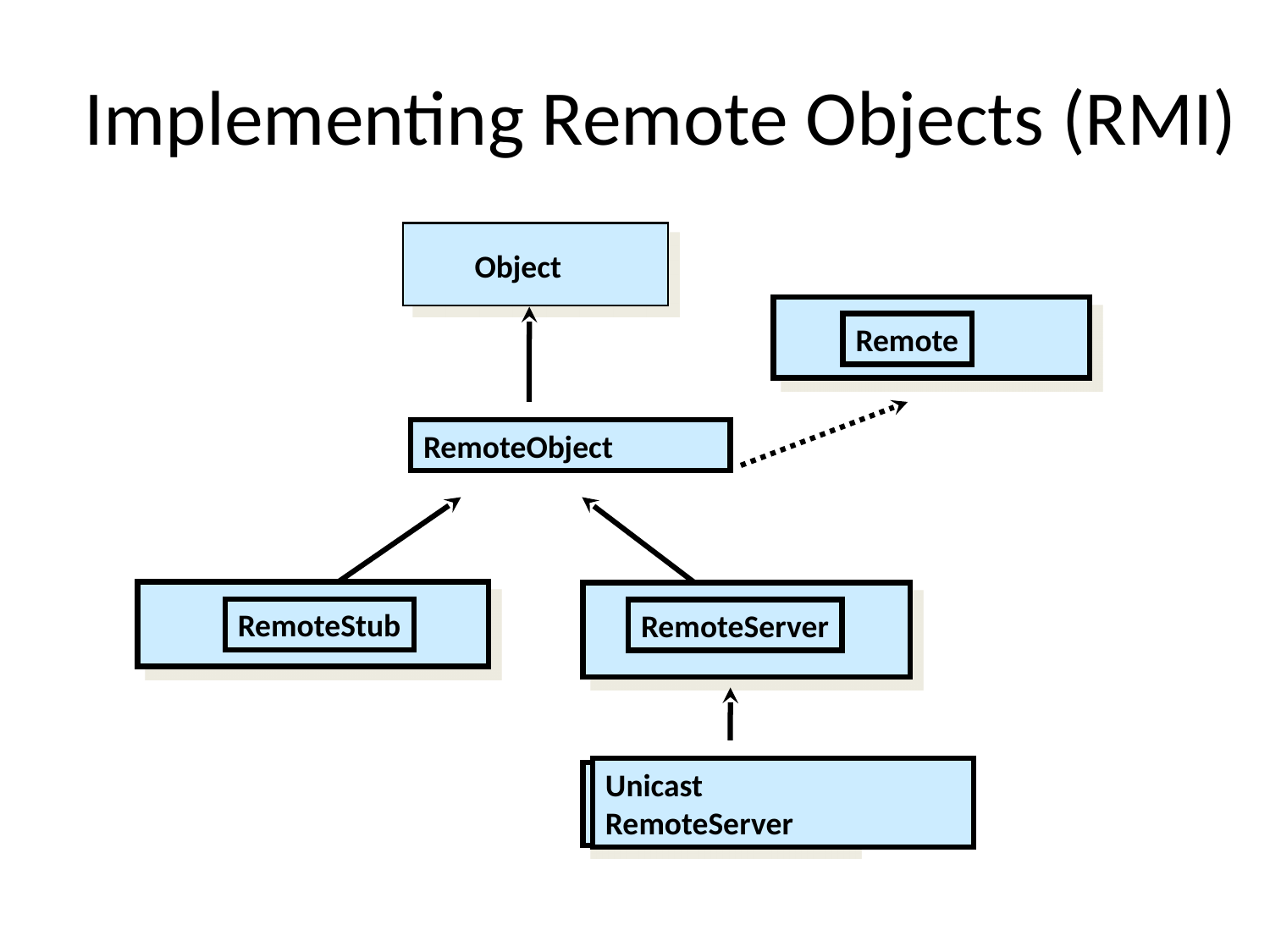

# Implementing Remote Objects (RMI)

Object

Remote

RemoteObject

RemoteStub

RemoteServer

Unicast
RemoteServer